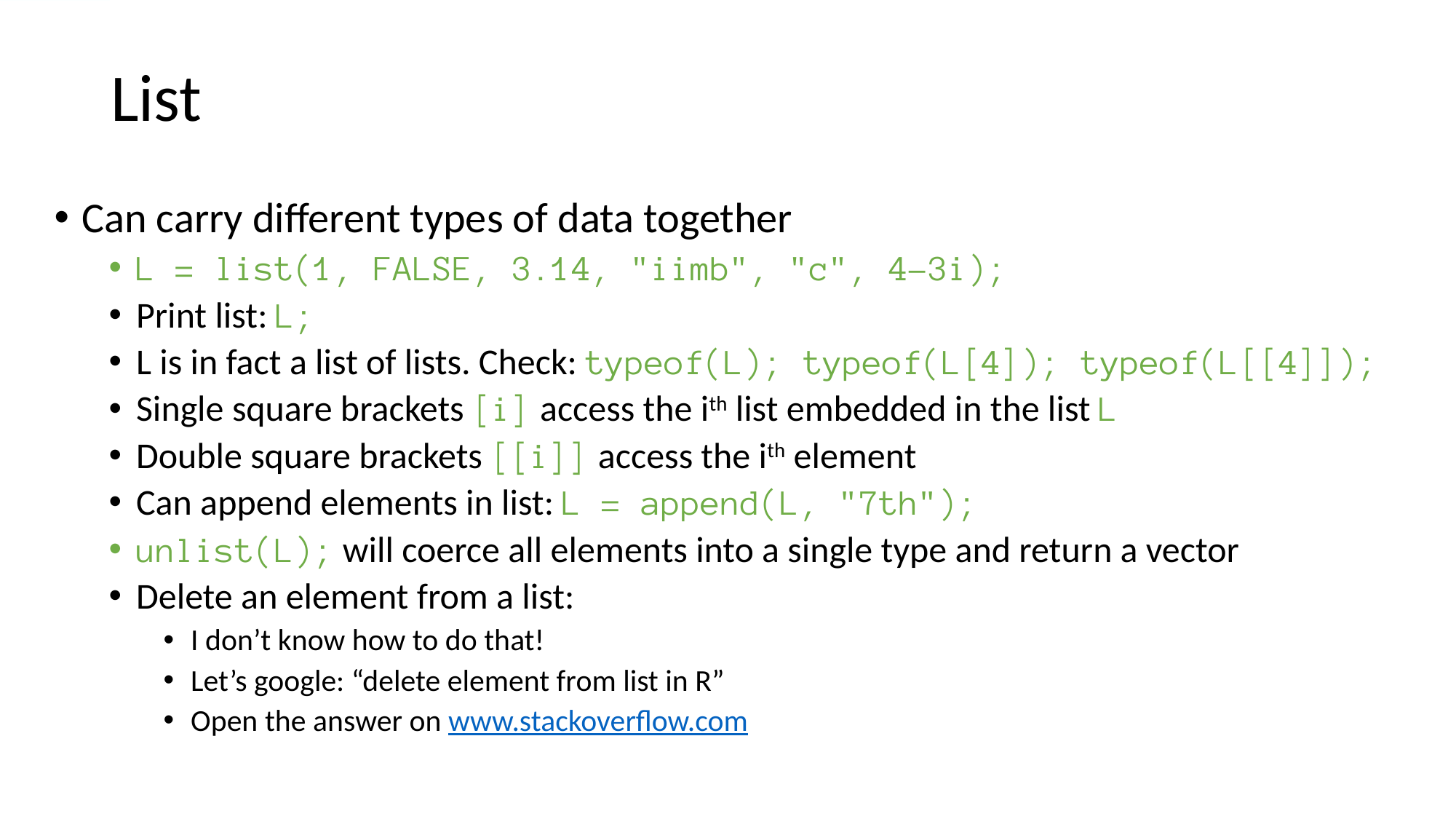

# List
Can carry different types of data together
L = list(1, FALSE, 3.14, "iimb", "c", 4-3i);
Print list: L;
L is in fact a list of lists. Check: typeof(L); typeof(L[4]); typeof(L[[4]]);
Single square brackets [i] access the ith list embedded in the list L
Double square brackets [[i]] access the ith element
Can append elements in list: L = append(L, "7th");
unlist(L); will coerce all elements into a single type and return a vector
Delete an element from a list:
I don’t know how to do that!
Let’s google: “delete element from list in R”
Open the answer on www.stackoverflow.com